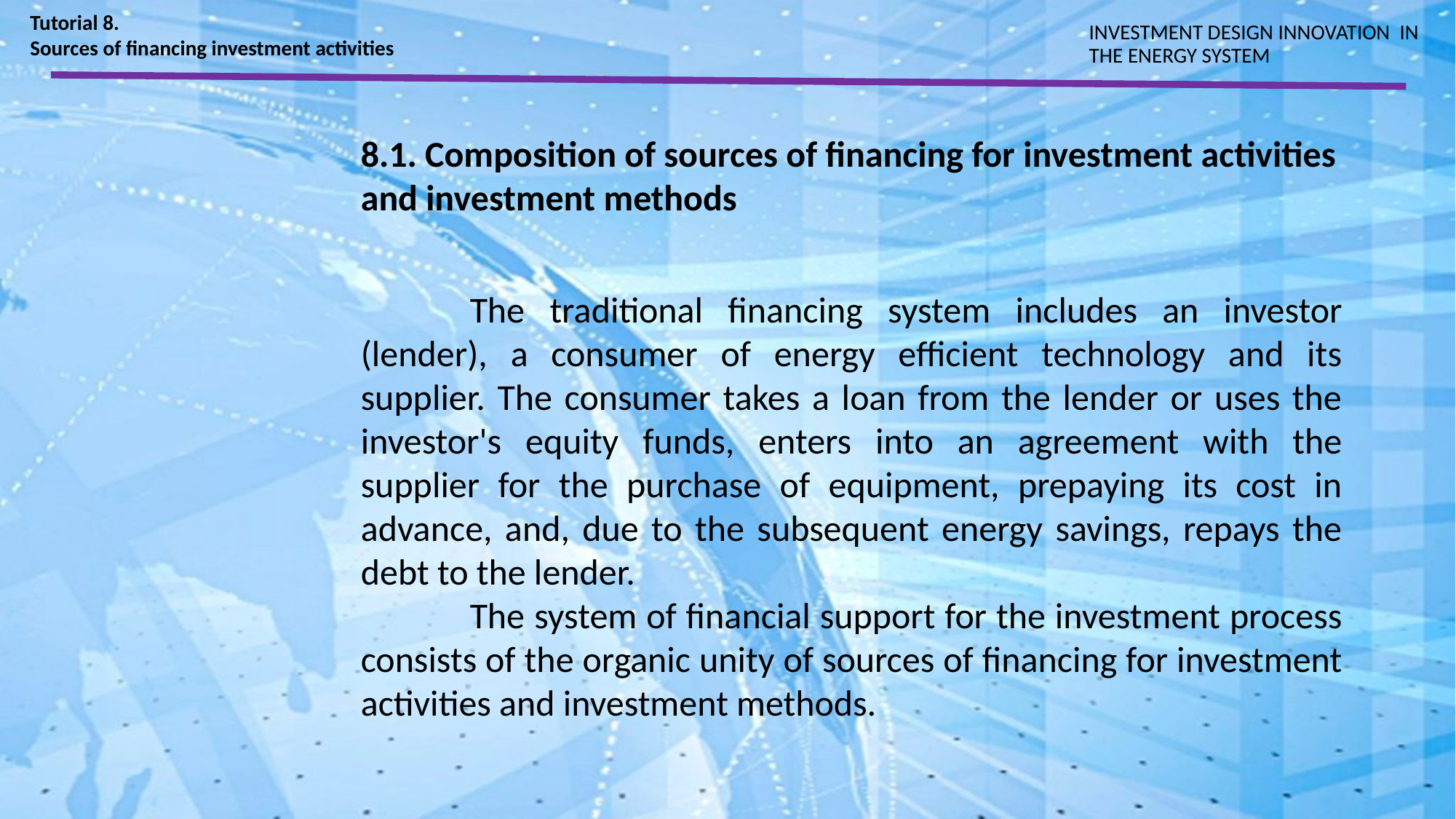

Tutorial 8.
Sources of financing investment activities
INVESTMENT DESIGN INNOVATION  IN
THE ENERGY SYSTEM
8.1. Composition of sources of financing for investment activities and investment methods
	The traditional financing system includes an investor (lender), a consumer of energy efficient technology and its supplier. The consumer takes a loan from the lender or uses the investor's equity funds, enters into an agreement with the supplier for the purchase of equipment, prepaying its cost in advance, and, due to the subsequent energy savings, repays the debt to the lender.
	The system of financial support for the investment process consists of the organic unity of sources of financing for investment activities and investment methods.